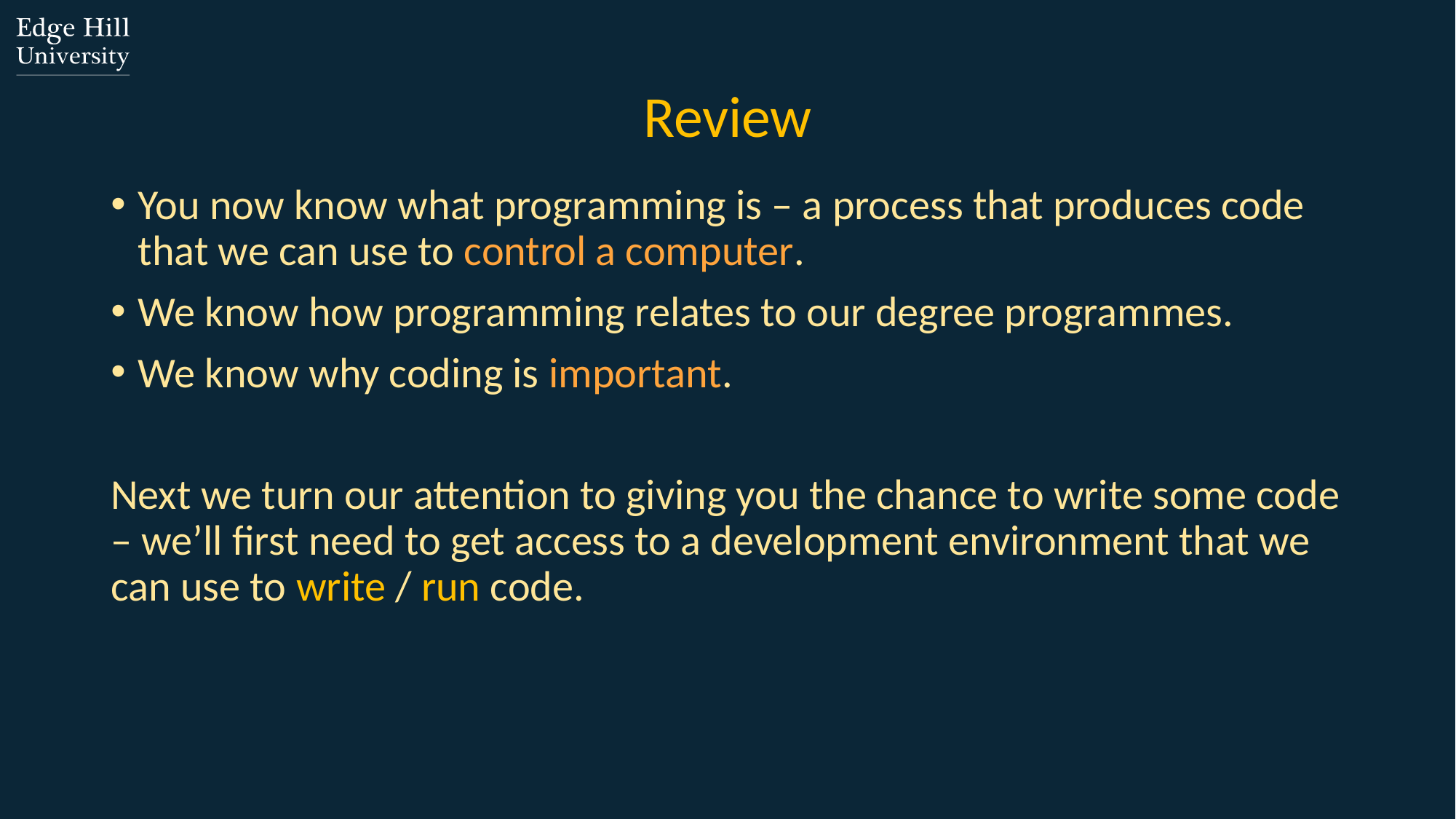

# Review
You now know what programming is – a process that produces code that we can use to control a computer.
We know how programming relates to our degree programmes.
We know why coding is important.

Next we turn our attention to giving you the chance to write some code – we’ll first need to get access to a development environment that we can use to write / run code.